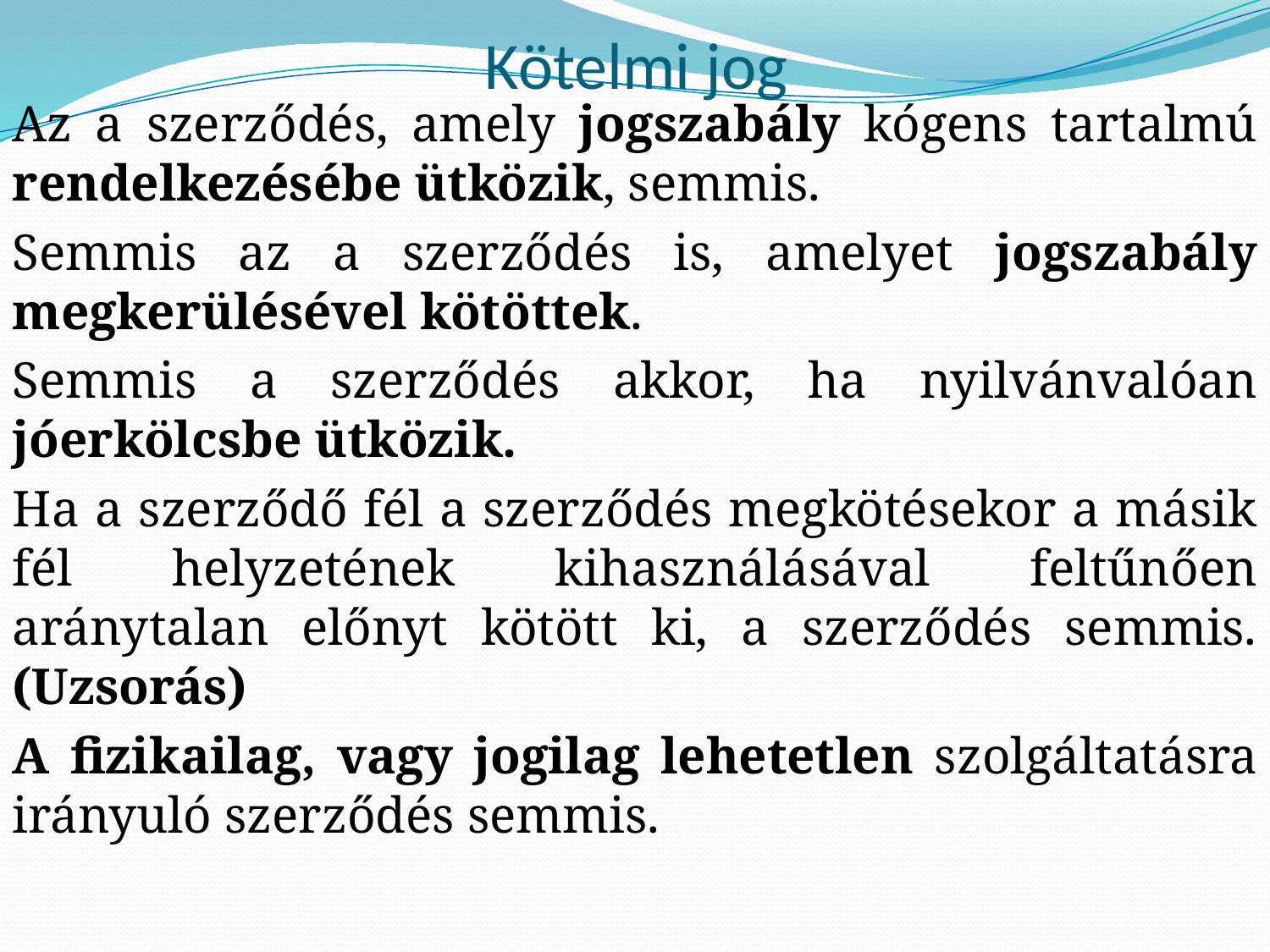

# Kötelmi jog
Az a szerződés, amely jogszabály kógens tartalmú rendelkezésébe ütközik, semmis.
Semmis az a szerződés is, amelyet jogszabály megkerülésével kötöttek.
Semmis a szerződés akkor, ha nyilvánvalóan jóerkölcsbe ütközik.
Ha a szerződő fél a szerződés megkötésekor a másik fél helyzetének kihasználásával feltűnően aránytalan előnyt kötött ki, a szerződés semmis. (Uzsorás)
A fizikailag, vagy jogilag lehetetlen szolgáltatásra irányuló szerződés semmis.